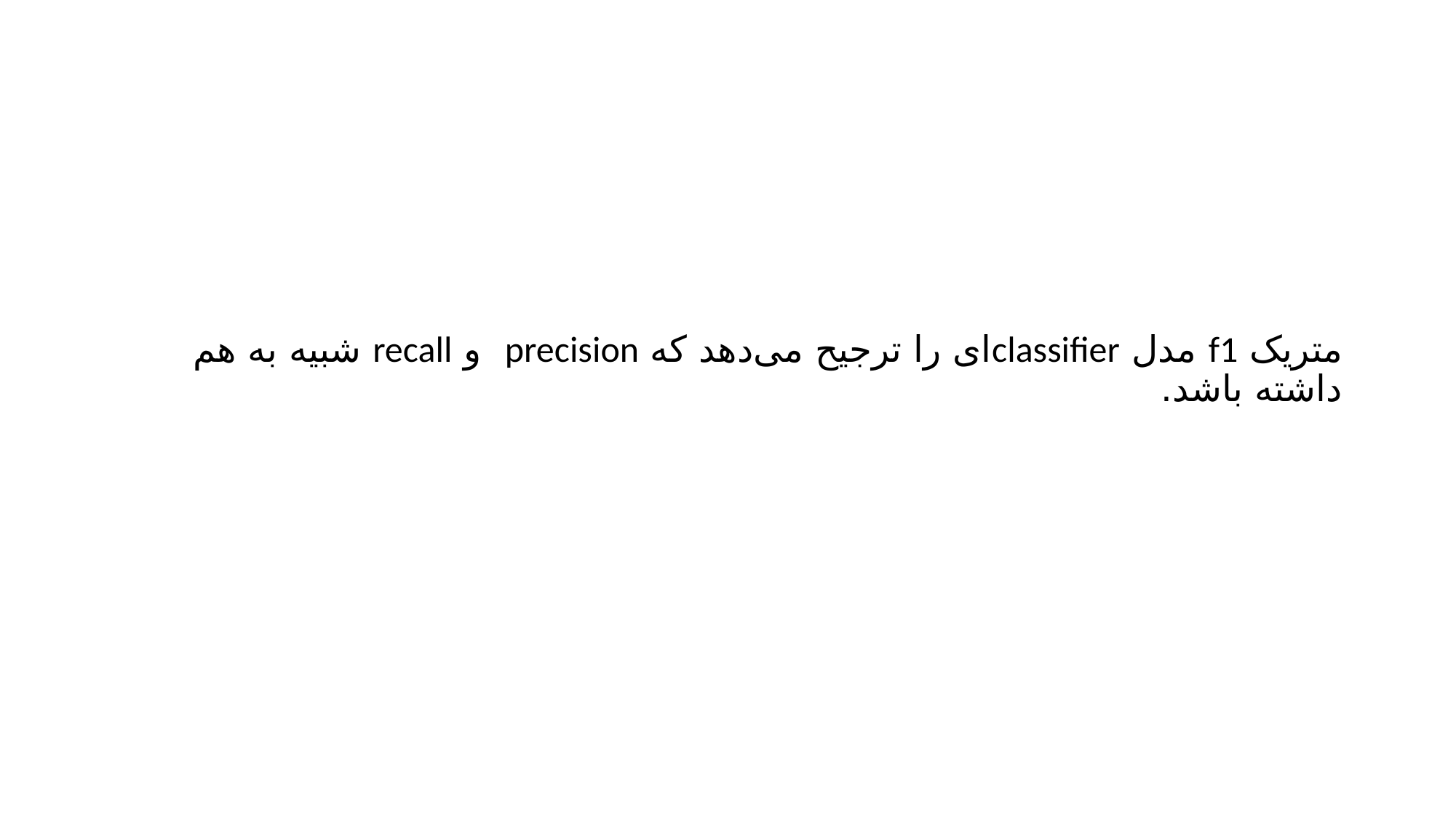

متریک f1 مدل classifierای را ترجیح می‌دهد که precision  و recall شبیه به هم داشته باشد.